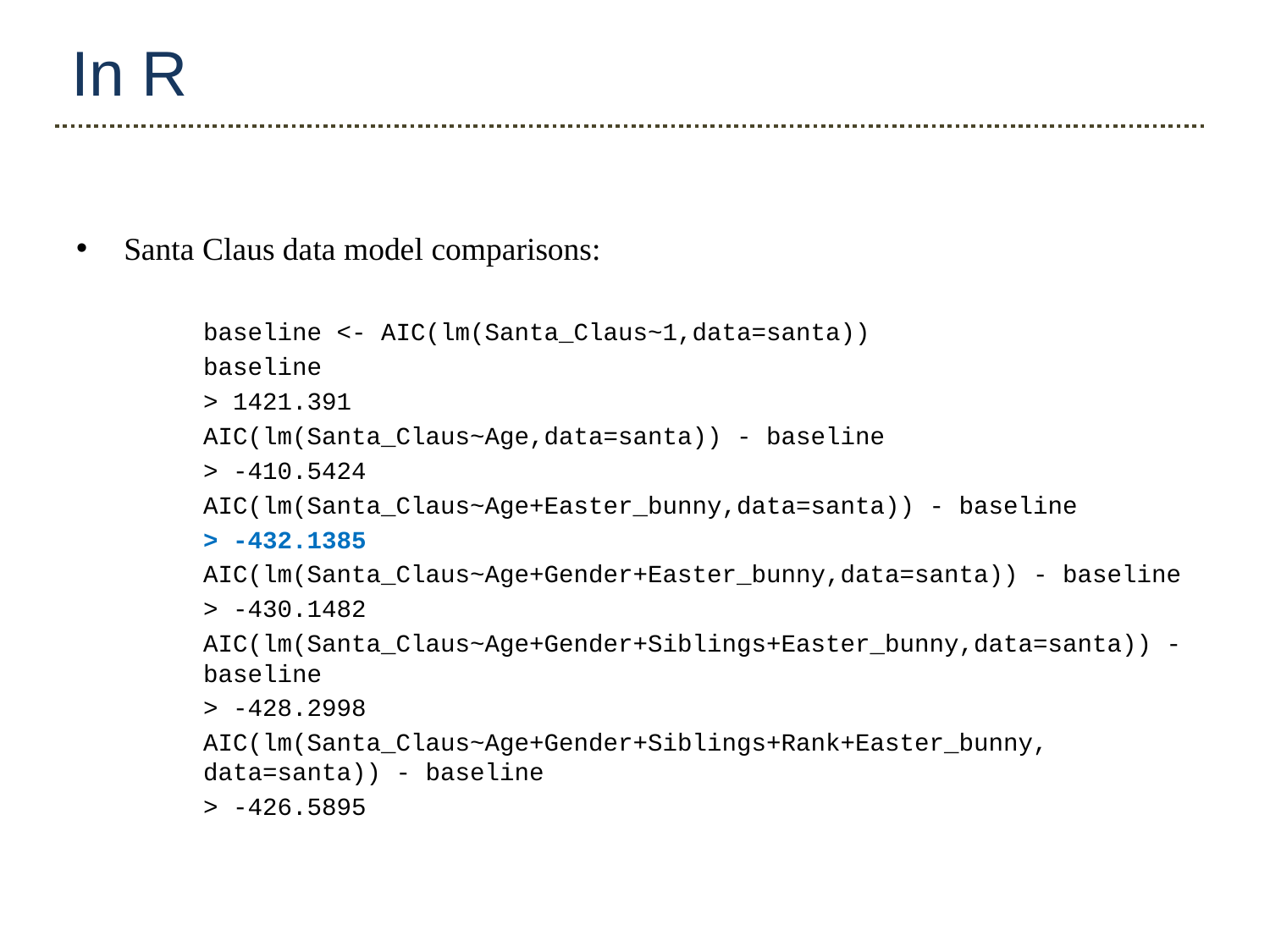

In R
Santa Claus data model comparisons:

	baseline <- AIC(lm(Santa_Claus~1,data=santa))
	baseline
	> 1421.391
	AIC(lm(Santa_Claus~Age,data=santa)) - baseline
	> -410.5424
	AIC(lm(Santa_Claus~Age+Easter_bunny,data=santa)) - baseline
	> -432.1385
	AIC(lm(Santa_Claus~Age+Gender+Easter_bunny,data=santa)) - baseline
	> -430.1482
	AIC(lm(Santa_Claus~Age+Gender+Siblings+Easter_bunny,data=santa)) - 	baseline
	> -428.2998
	AIC(lm(Santa_Claus~Age+Gender+Siblings+Rank+Easter_bunny,
	data=santa)) - baseline
	> -426.5895